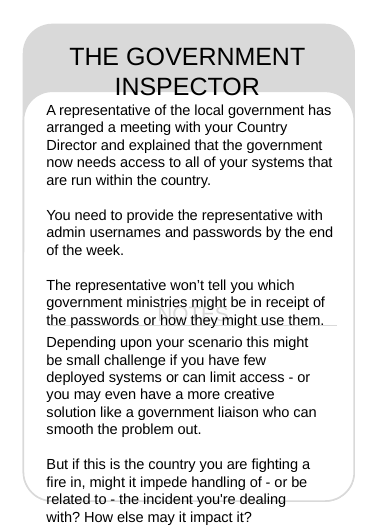

t
THE GOVERNMENT INSPECTOR
t
A representative of the local government has arranged a meeting with your Country Director and explained that the government now needs access to all of your systems that are run within the country.
You need to provide the representative with admin usernames and passwords by the end of the week.
The representative won’t tell you which government ministries might be in receipt of the passwords or how they might use them.
NOTES
Depending upon your scenario this might be small challenge if you have few deployed systems or can limit access - or you may even have a more creative solution like a government liaison who can smooth the problem out.
But if this is the country you are fighting a fire in, might it impede handling of - or be related to - the incident you're dealing with? How else may it impact it?